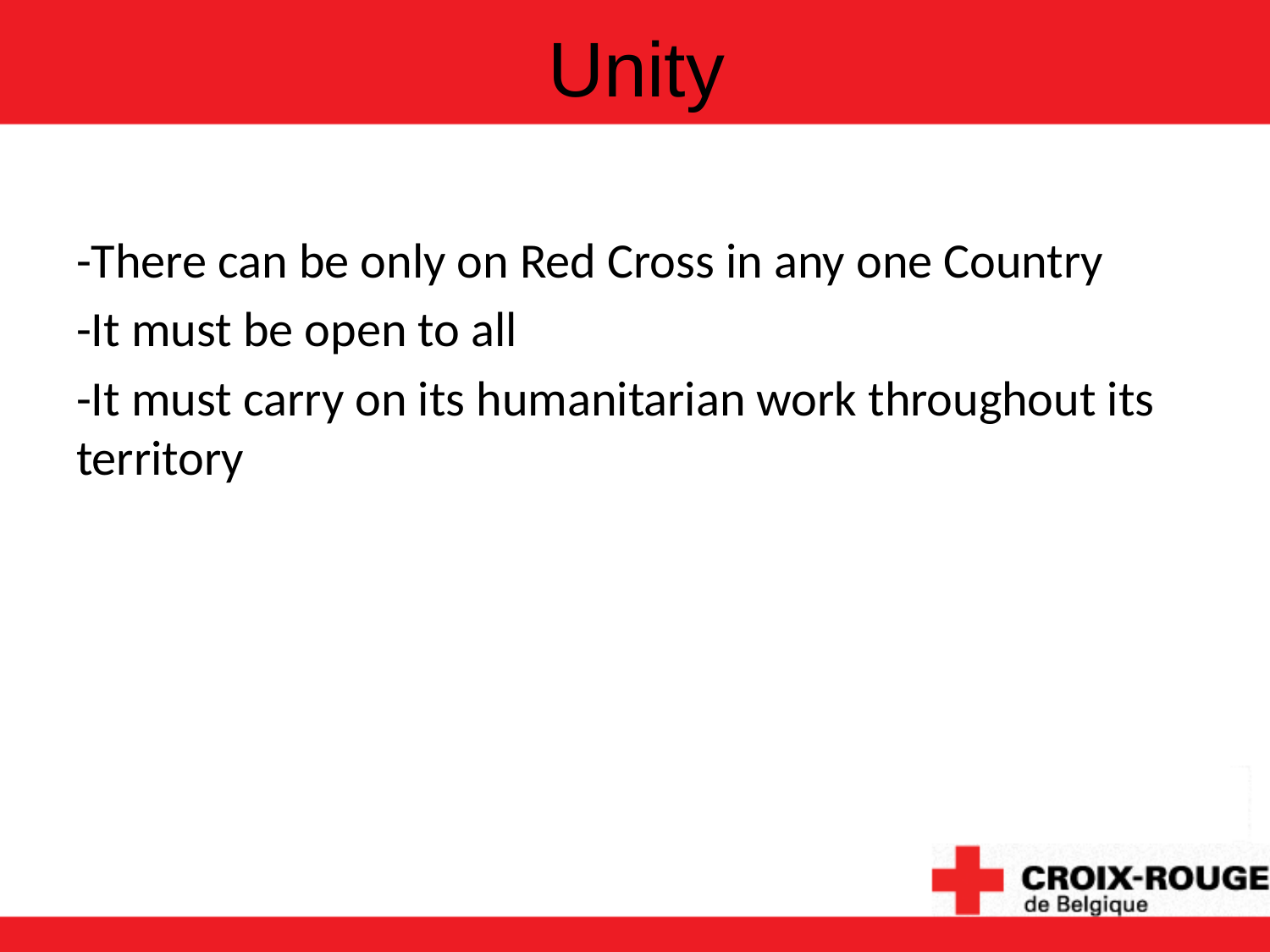

# Unity
-There can be only on Red Cross in any one Country
-It must be open to all
-It must carry on its humanitarian work throughout its territory